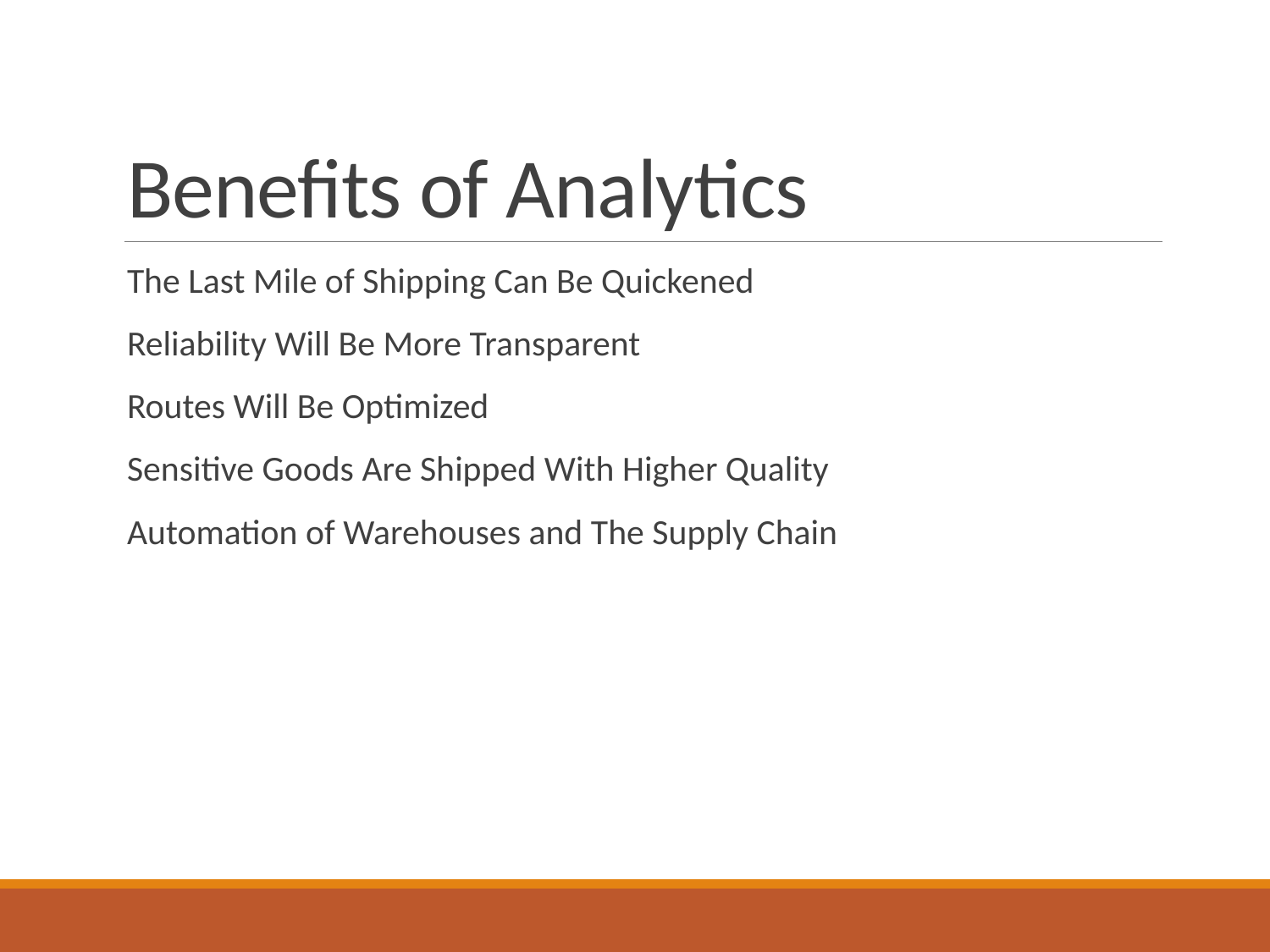

# Benefits of Analytics
The Last Mile of Shipping Can Be Quickened
Reliability Will Be More Transparent
Routes Will Be Optimized
Sensitive Goods Are Shipped With Higher Quality
Automation of Warehouses and The Supply Chain